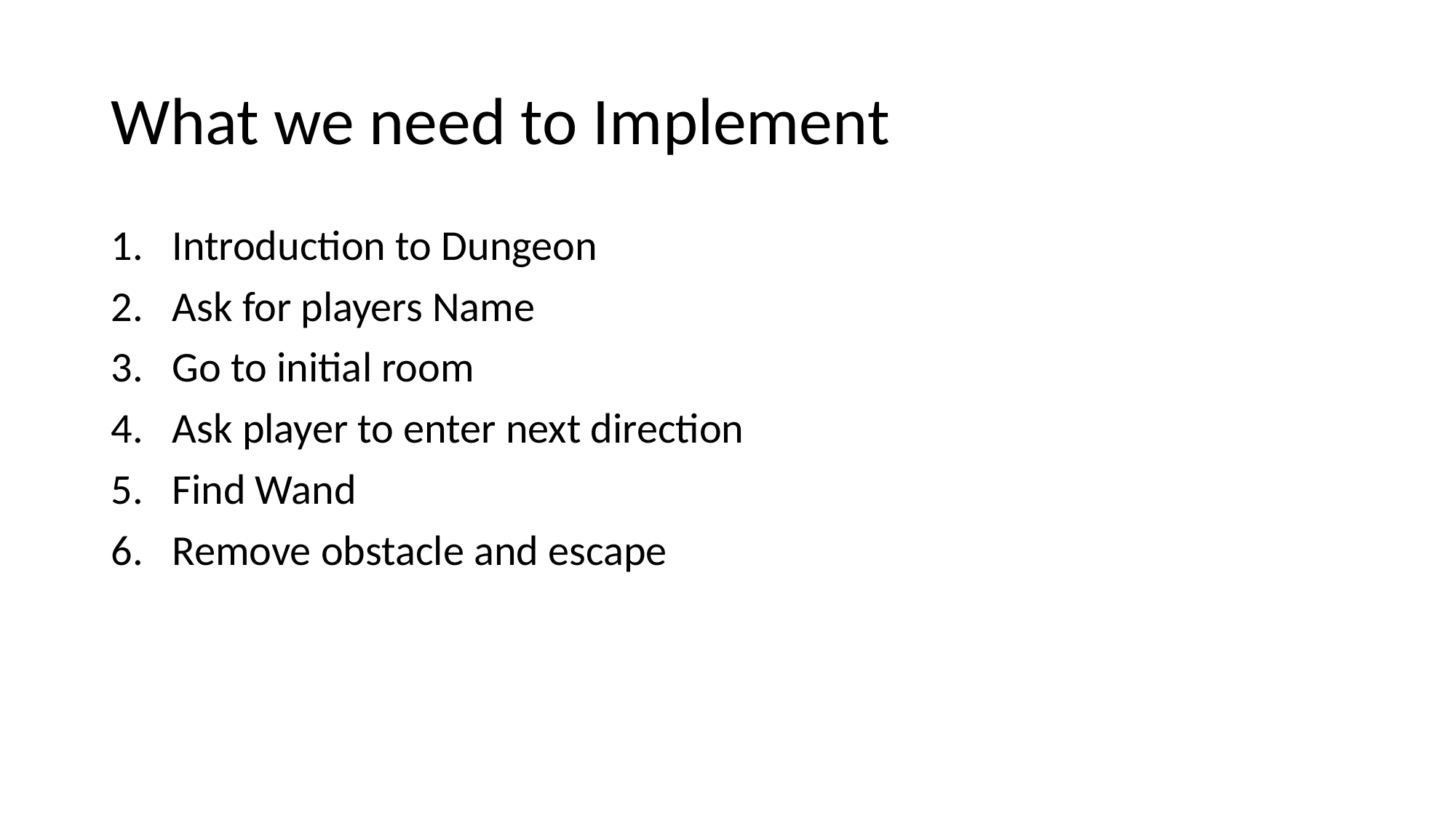

# What we need to Implement
Introduction to Dungeon
Ask for players Name
Go to initial room
Ask player to enter next direction
Find Wand
Remove obstacle and escape